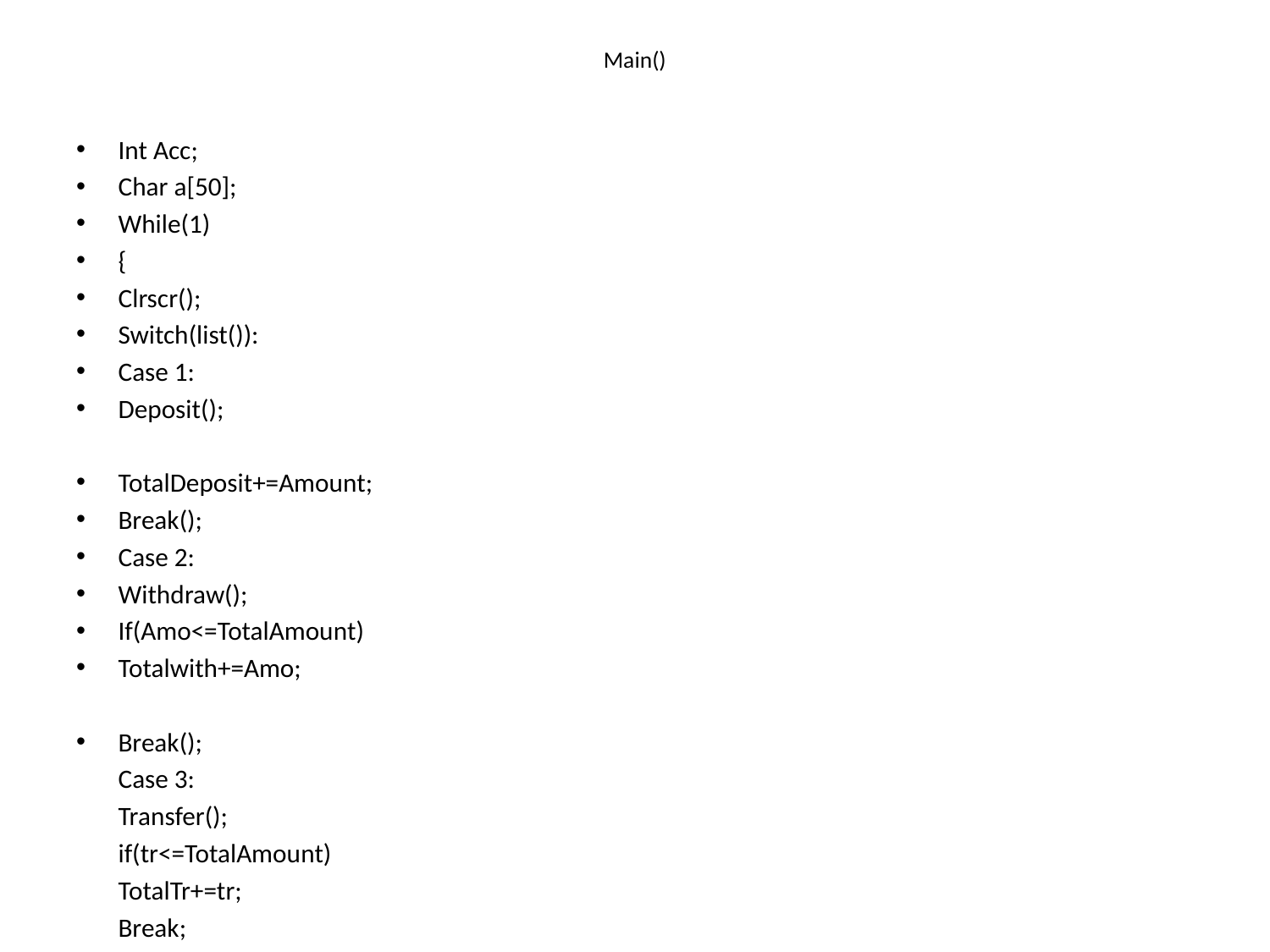

# Main()

Int Acc;
Char a[50];
While(1)
{
Clrscr();
Switch(list()):
Case 1:
Deposit();

TotalDeposit+=Amount;
Break();
Case 2:
Withdraw();
If(Amo<=TotalAmount)
Totalwith+=Amo;

Break();
	Case 3:
	Transfer();
	if(tr<=TotalAmount)
	TotalTr+=tr;
	Break;